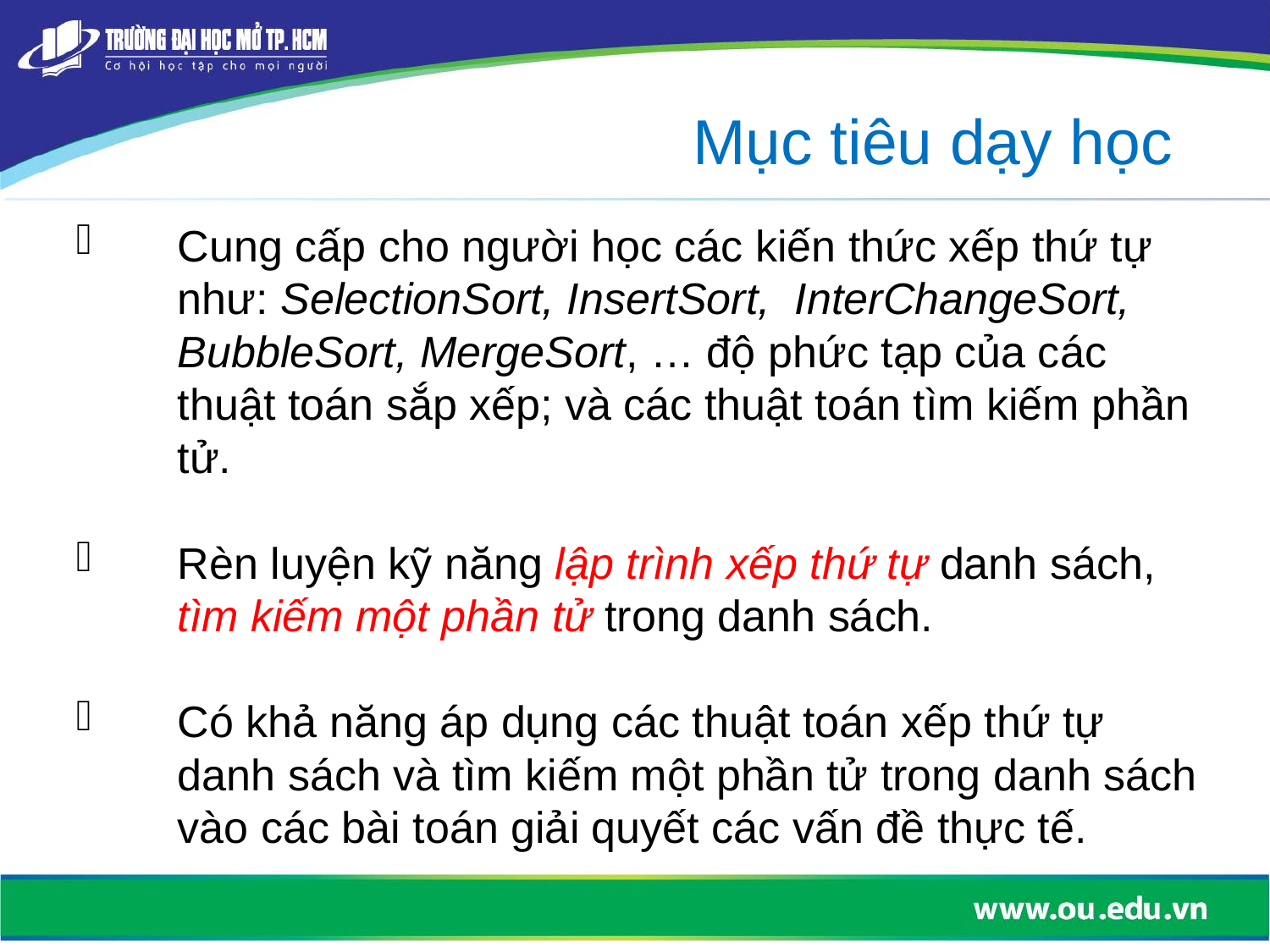

Mục tiêu dạy học
Cung cấp cho người học các kiến thức xếp thứ tự như: SelectionSort, InsertSort,  InterChangeSort, BubbleSort, MergeSort, … độ phức tạp của các thuật toán sắp xếp; và các thuật toán tìm kiếm phần tử.

Rèn luyện kỹ năng lập trình xếp thứ tự danh sách, tìm kiếm một phần tử trong danh sách.

Có khả năng áp dụng các thuật toán xếp thứ tự danh sách và tìm kiếm một phần tử trong danh sách vào các bài toán giải quyết các vấn đề thực tế.